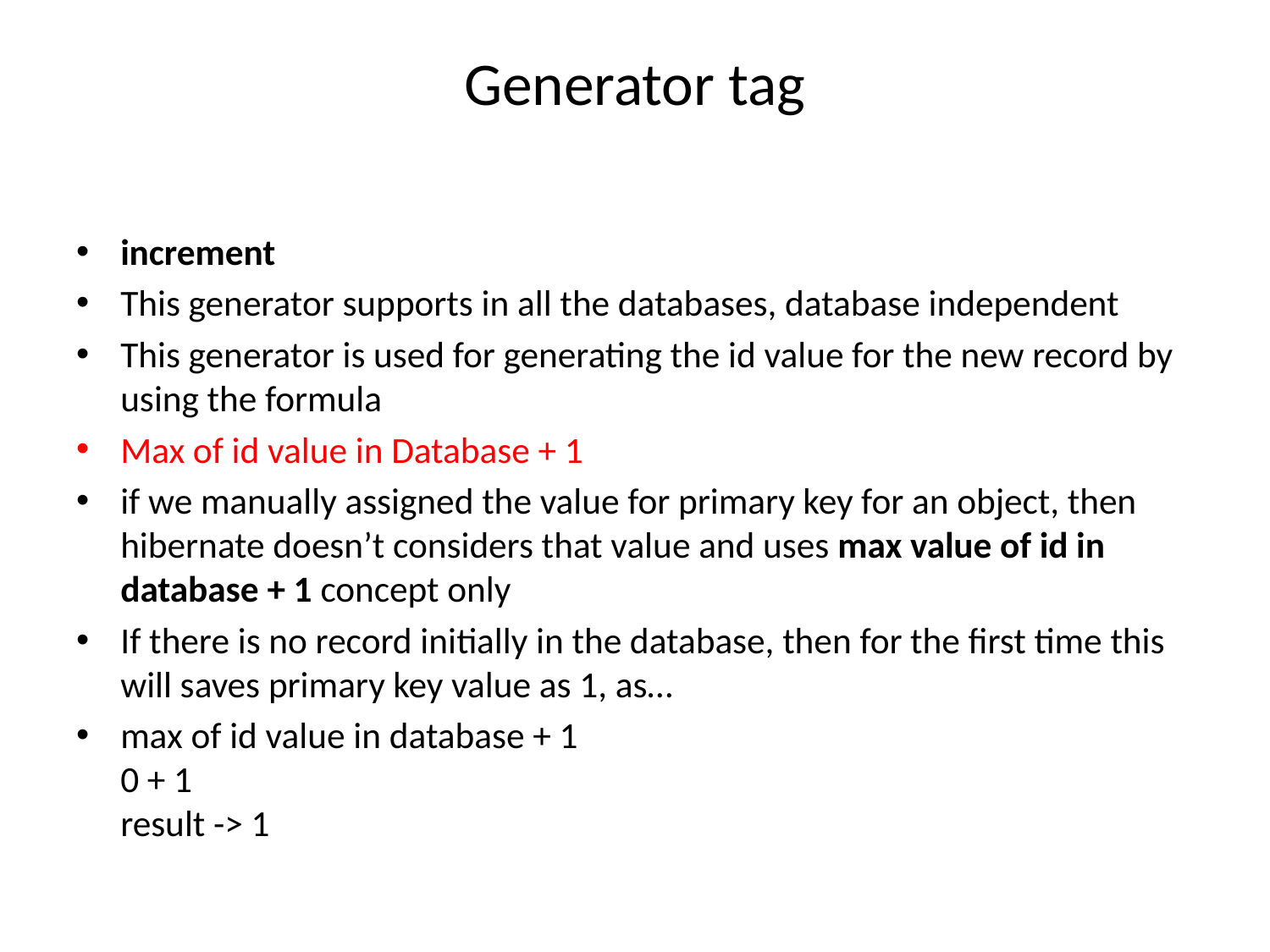

# Generator tag
increment
This generator supports in all the databases, database independent
This generator is used for generating the id value for the new record by using the formula
Max of id value in Database + 1
if we manually assigned the value for primary key for an object, then hibernate doesn’t considers that value and uses max value of id in database + 1 concept only
If there is no record initially in the database, then for the first time this will saves primary key value as 1, as…
max of id value in database + 1
0 + 1
result -> 1